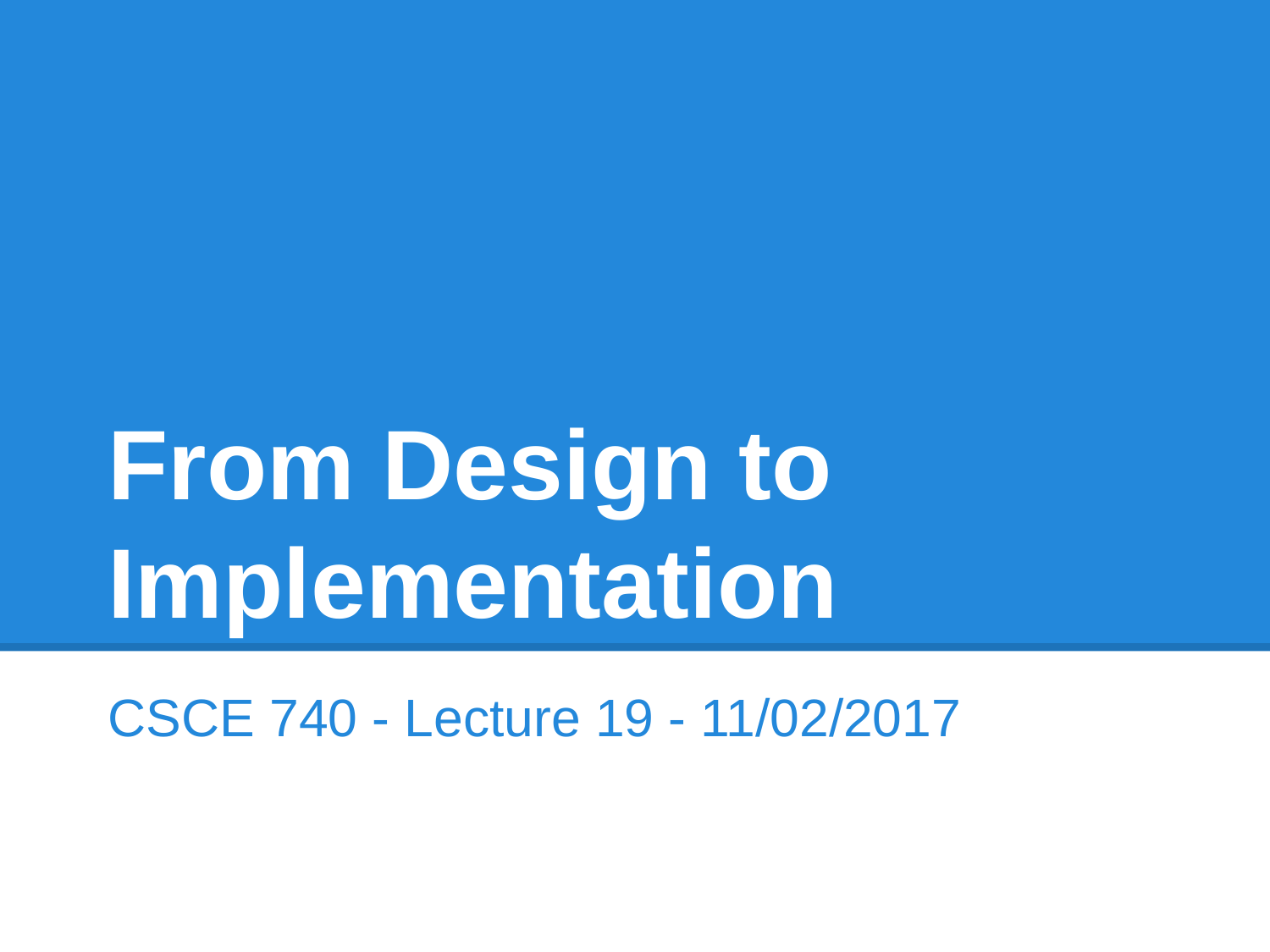

# From Design to Implementation
CSCE 740 - Lecture 19 - 11/02/2017